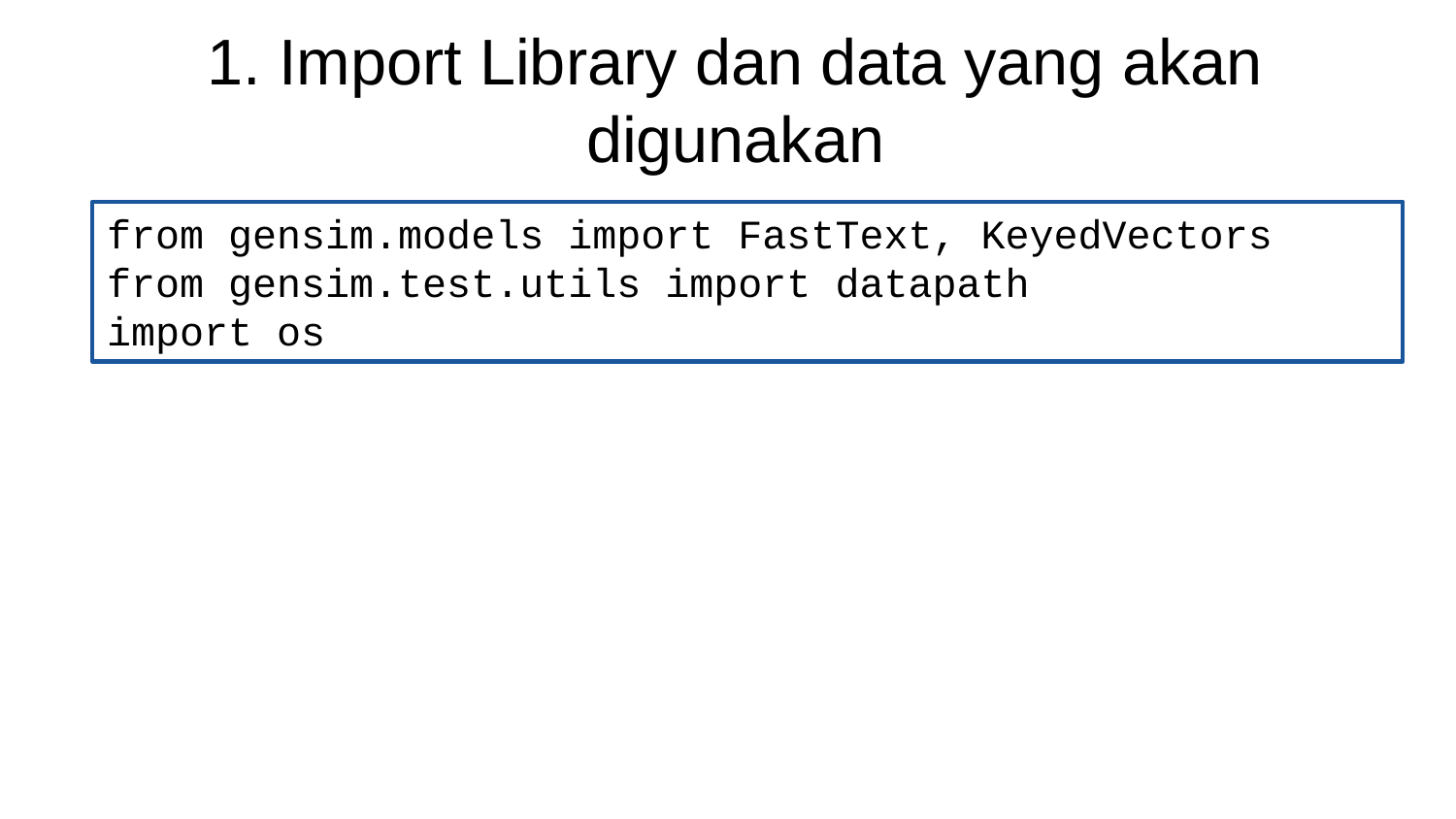

# 1. Import Library dan data yang akan digunakan
from gensim.models import FastText, KeyedVectors
from gensim.test.utils import datapath
import os